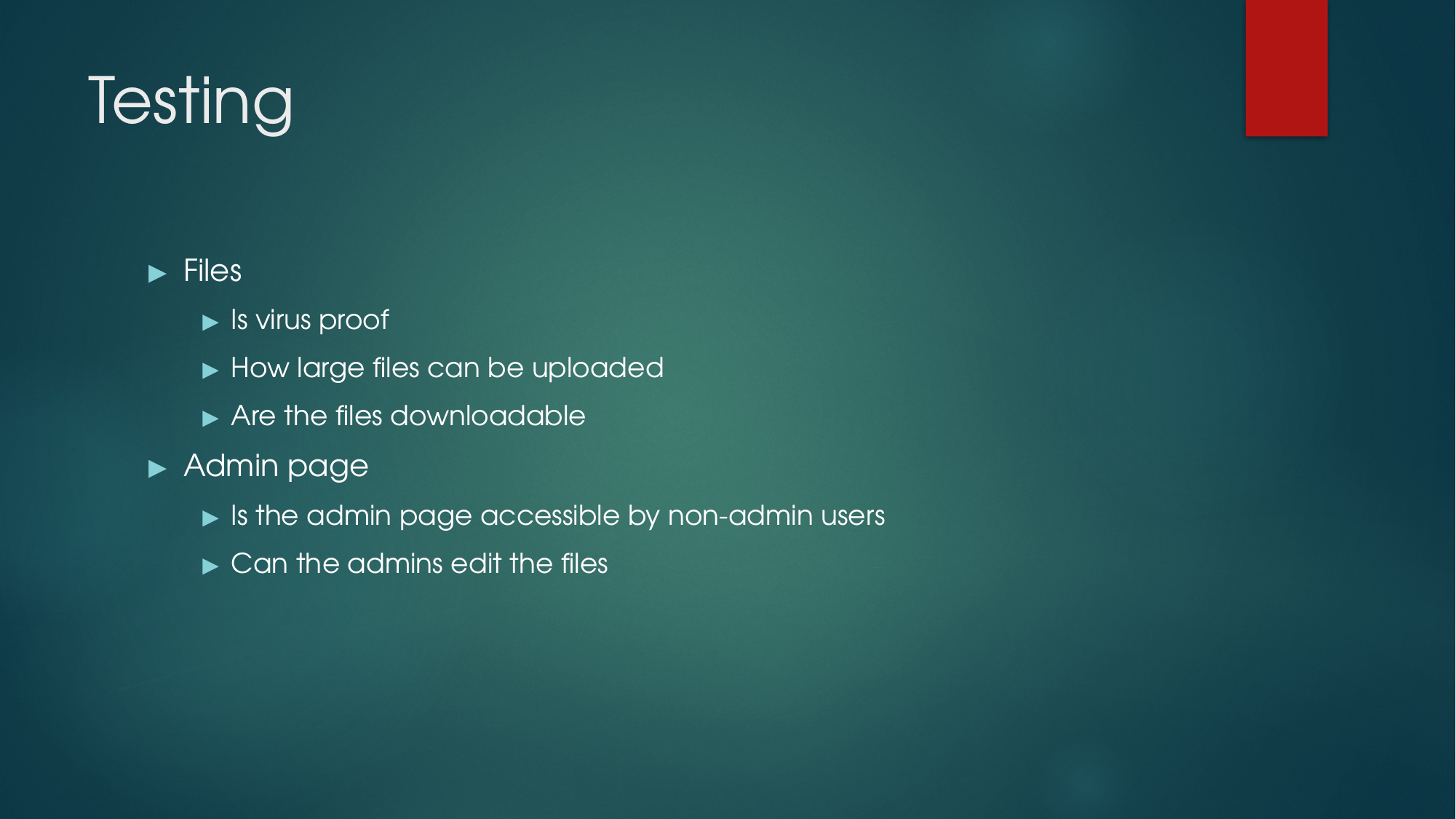

# Testing
Files
Is virus proof
How large files can be uploaded
Are the files downloadable
Admin page
Is the admin page accessible by non-admin users
Can the admins edit the files